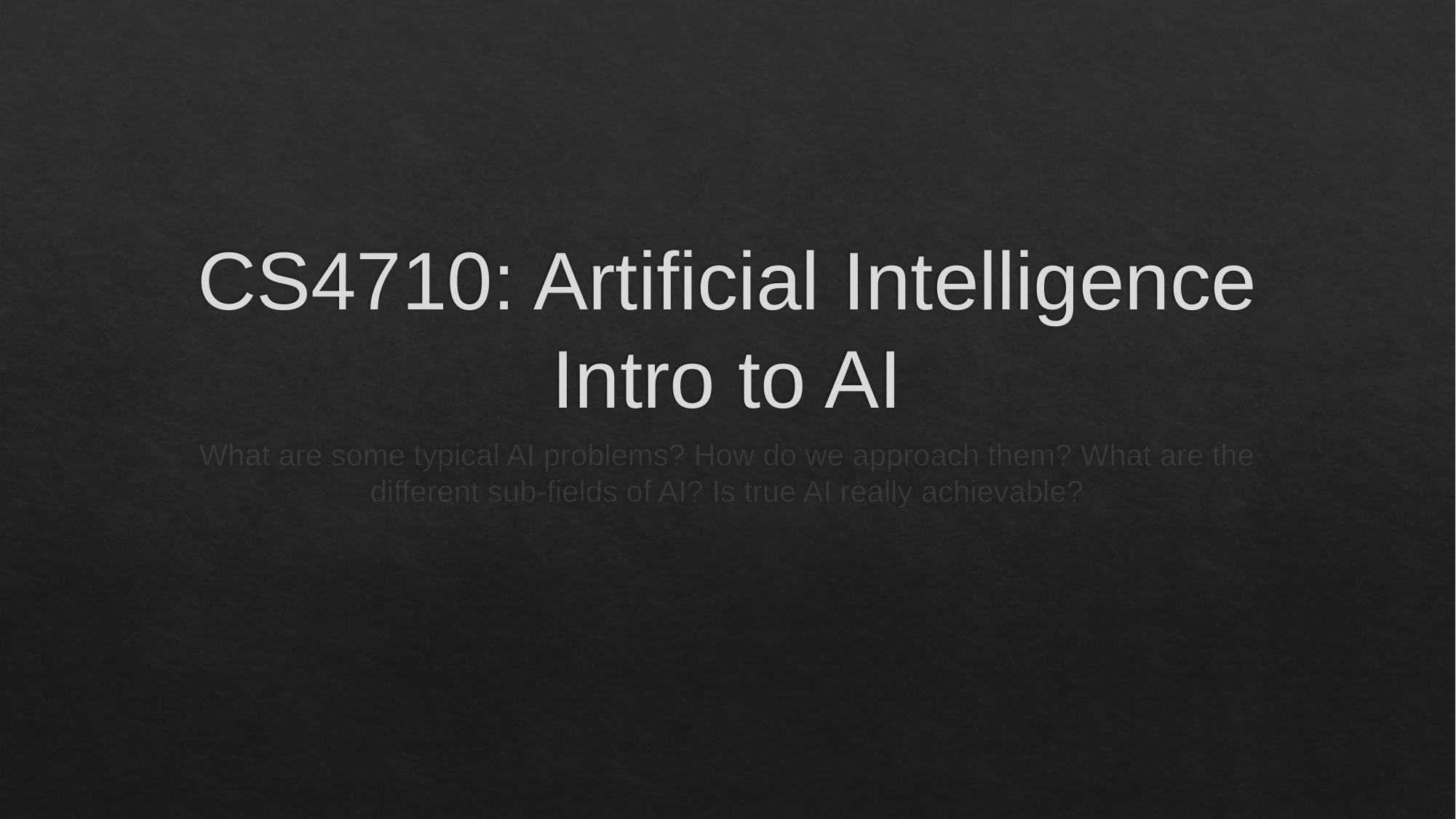

# CS4710: Artificial Intelligence Intro to AI
What are some typical AI problems? How do we approach them? What are the different sub-fields of AI? Is true AI really achievable?